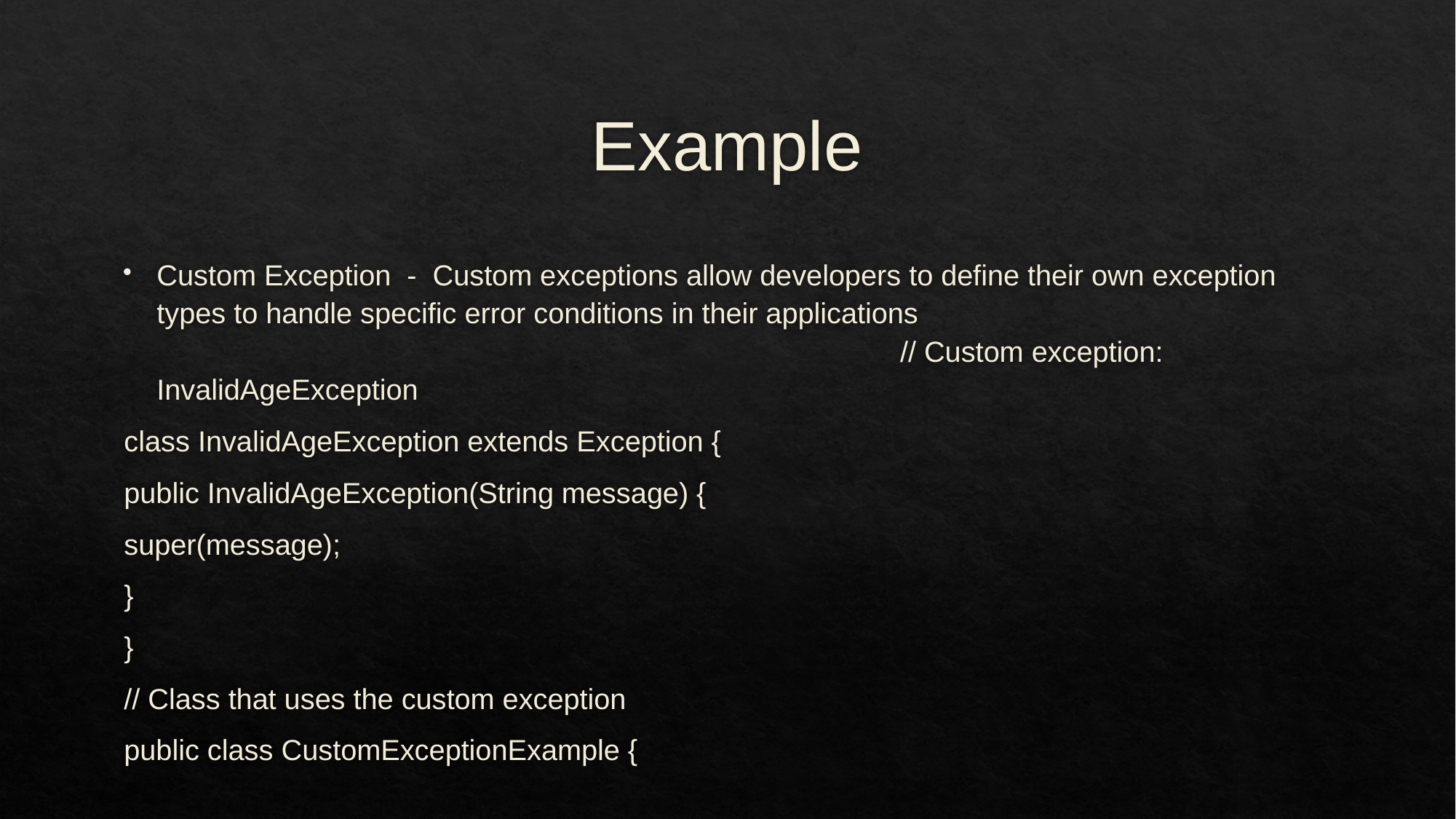

# Example
Custom Exception  -  Custom exceptions allow developers to define their own exception types to handle specific error conditions in their applications                                                                                                                                                 // Custom exception: InvalidAgeException
class InvalidAgeException extends Exception {
public InvalidAgeException(String message) {
super(message);
}
}
// Class that uses the custom exception
public class CustomExceptionExample {